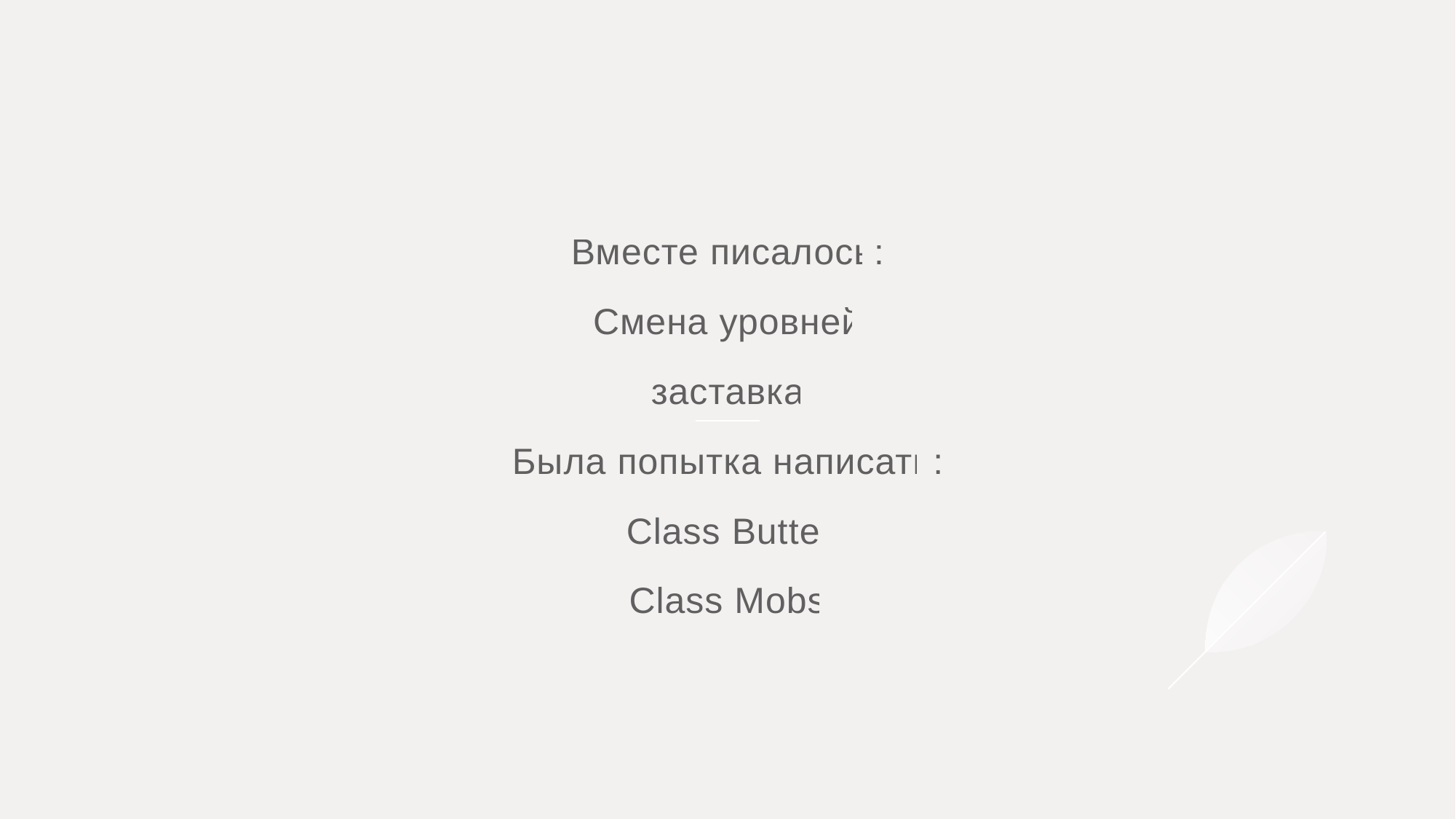

#
Вместе писалось:
Смена уровней
заставка
Была попытка написать:
Class Buttel
Class Mobs